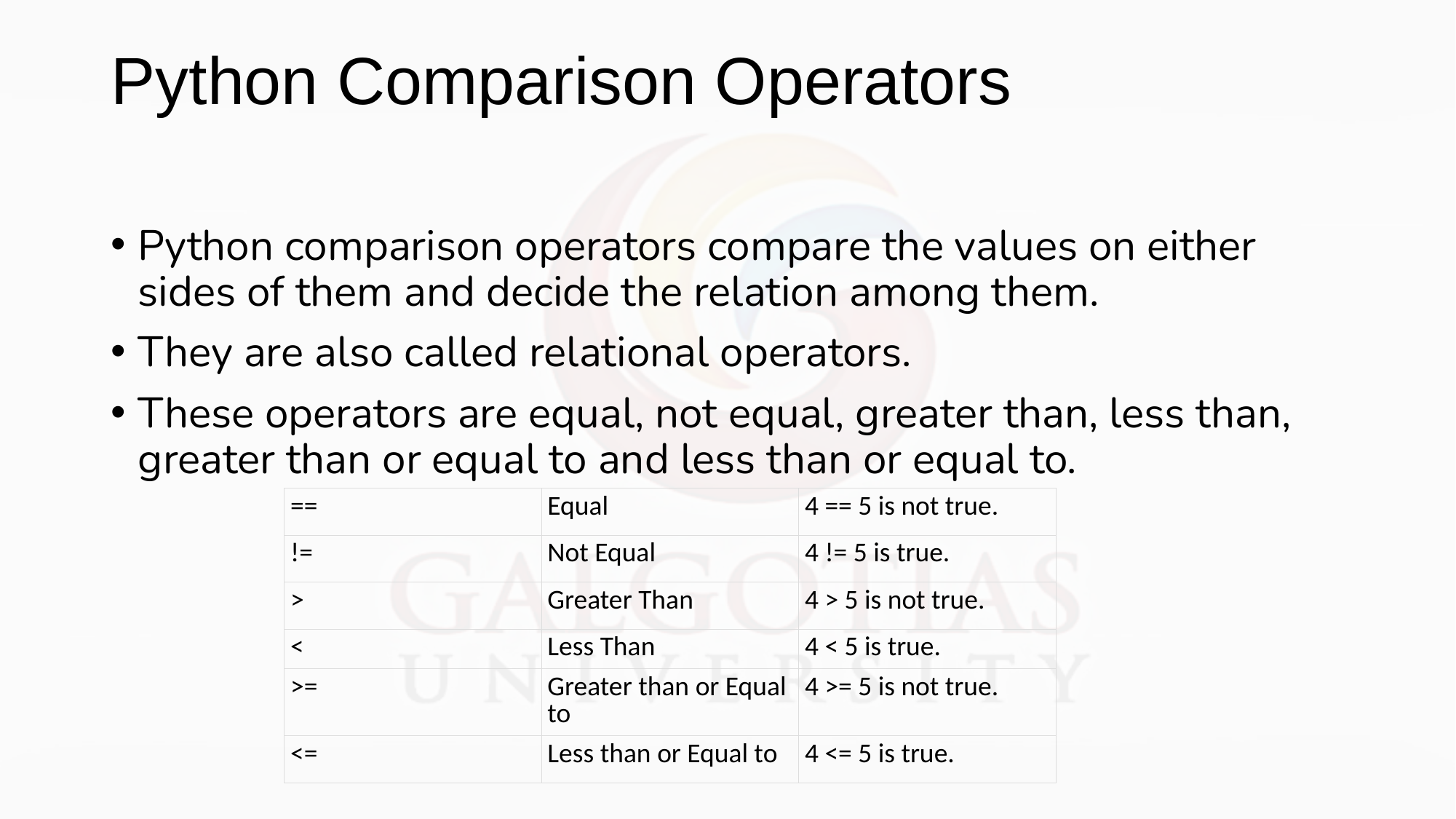

# Python Comparison Operators
Python comparison operators compare the values on either sides of them and decide the relation among them.
They are also called relational operators.
These operators are equal, not equal, greater than, less than, greater than or equal to and less than or equal to.

| == | Equal | 4 == 5 is not true. |
| --- | --- | --- |
| != | Not Equal | 4 != 5 is true. |
| > | Greater Than | 4 > 5 is not true. |
| < | Less Than | 4 < 5 is true. |
| >= | Greater than or Equal to | 4 >= 5 is not true. |
| <= | Less than or Equal to | 4 <= 5 is true. |